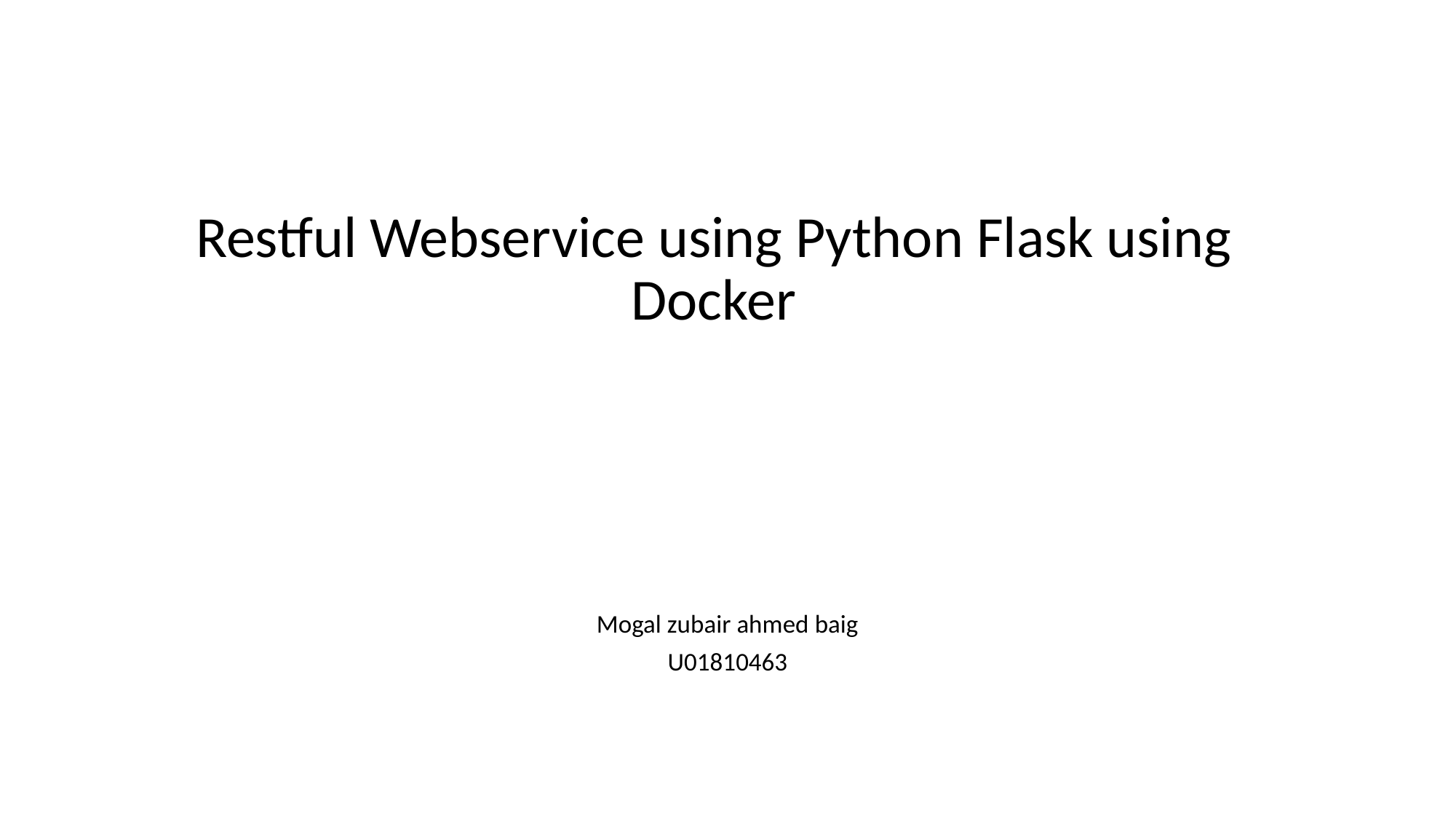

# Restful Webservice using Python Flask using Docker
Mogal zubair ahmed baig
U01810463